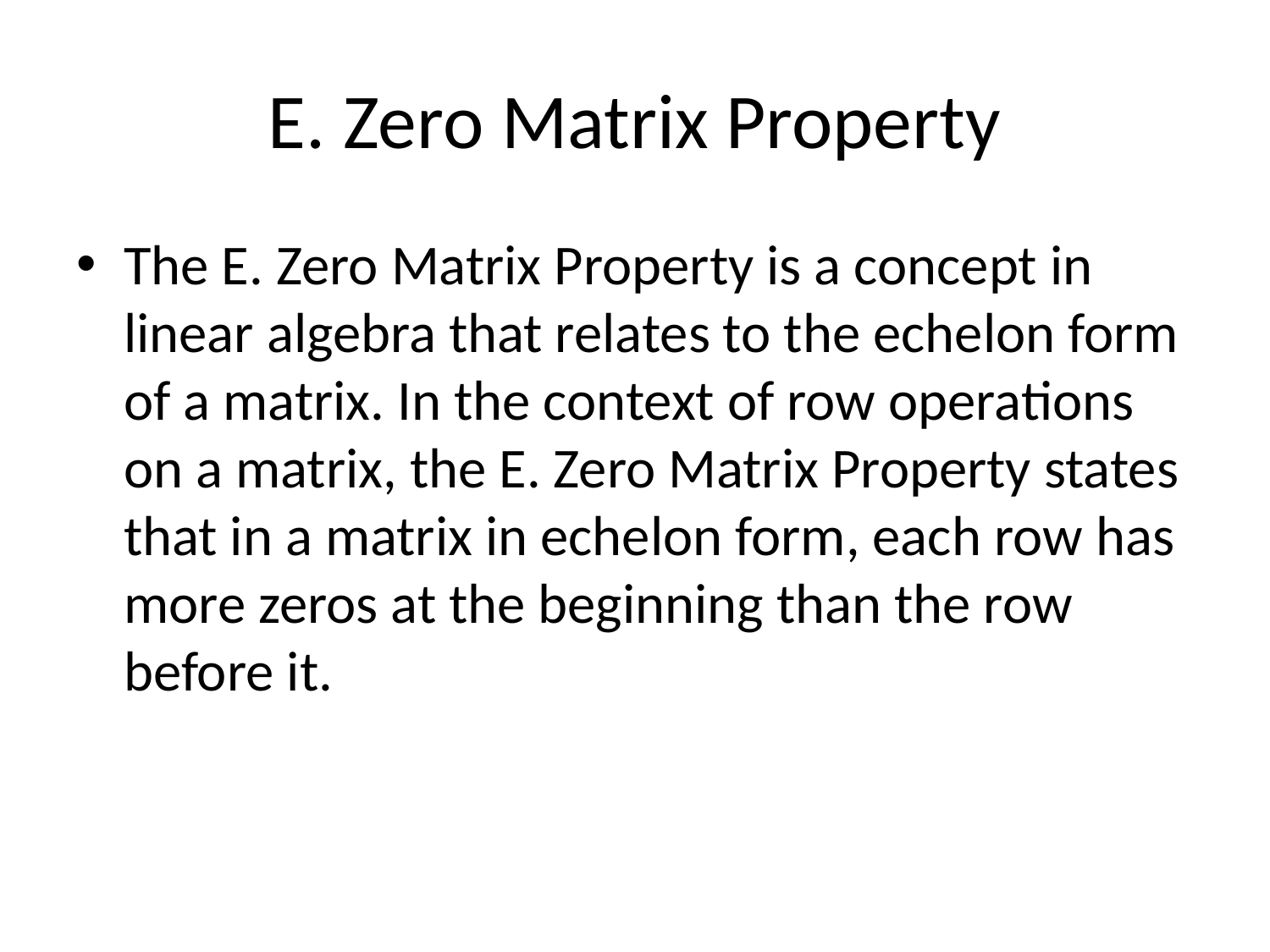

# E. Zero Matrix Property
The E. Zero Matrix Property is a concept in linear algebra that relates to the echelon form of a matrix. In the context of row operations on a matrix, the E. Zero Matrix Property states that in a matrix in echelon form, each row has more zeros at the beginning than the row before it.